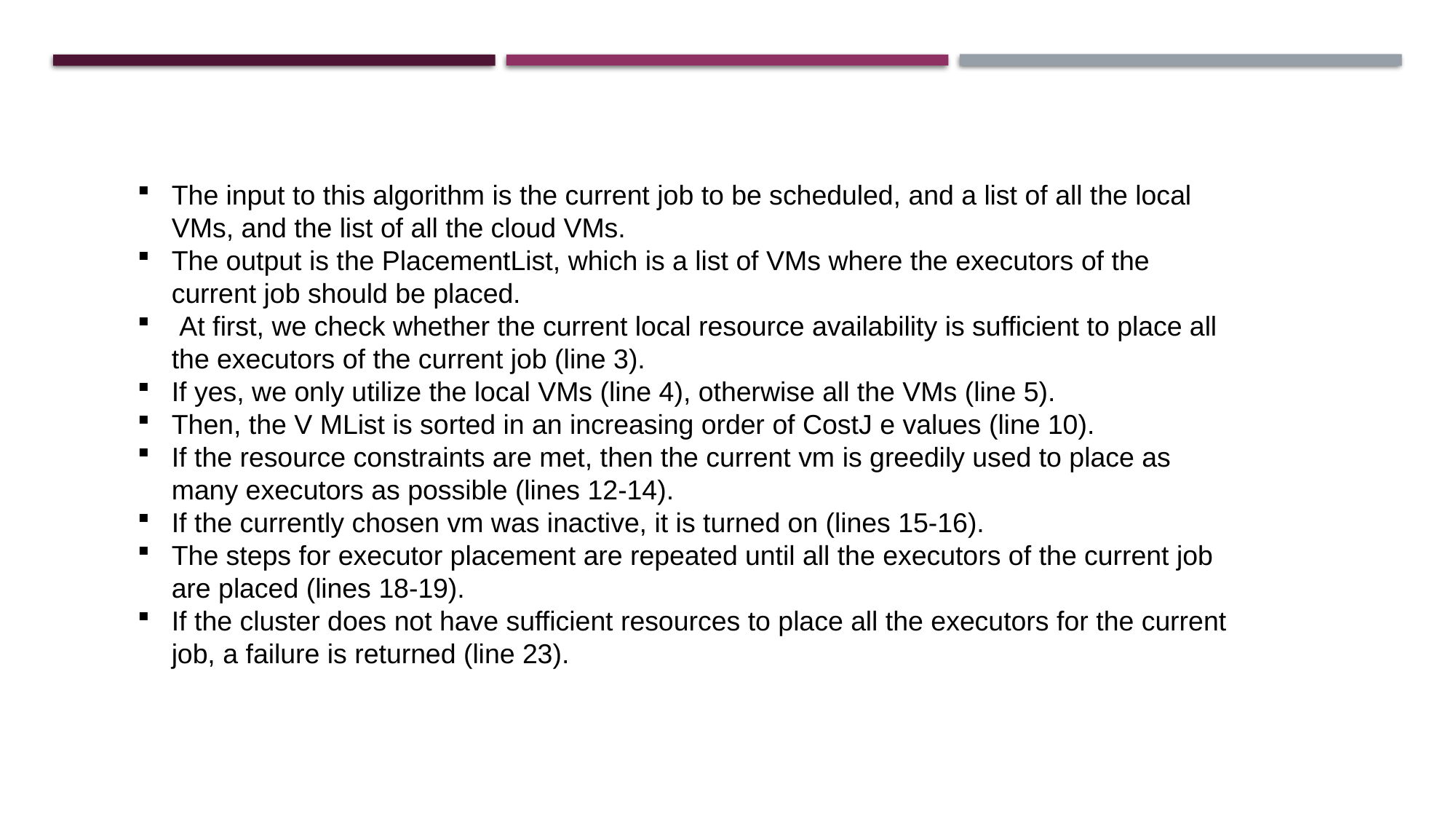

The input to this algorithm is the current job to be scheduled, and a list of all the local VMs, and the list of all the cloud VMs.
The output is the PlacementList, which is a list of VMs where the executors of the current job should be placed.
 At first, we check whether the current local resource availability is sufficient to place all the executors of the current job (line 3).
If yes, we only utilize the local VMs (line 4), otherwise all the VMs (line 5).
Then, the V MList is sorted in an increasing order of CostJ e values (line 10).
If the resource constraints are met, then the current vm is greedily used to place as many executors as possible (lines 12-14).
If the currently chosen vm was inactive, it is turned on (lines 15-16).
The steps for executor placement are repeated until all the executors of the current job are placed (lines 18-19).
If the cluster does not have sufficient resources to place all the executors for the current job, a failure is returned (line 23).